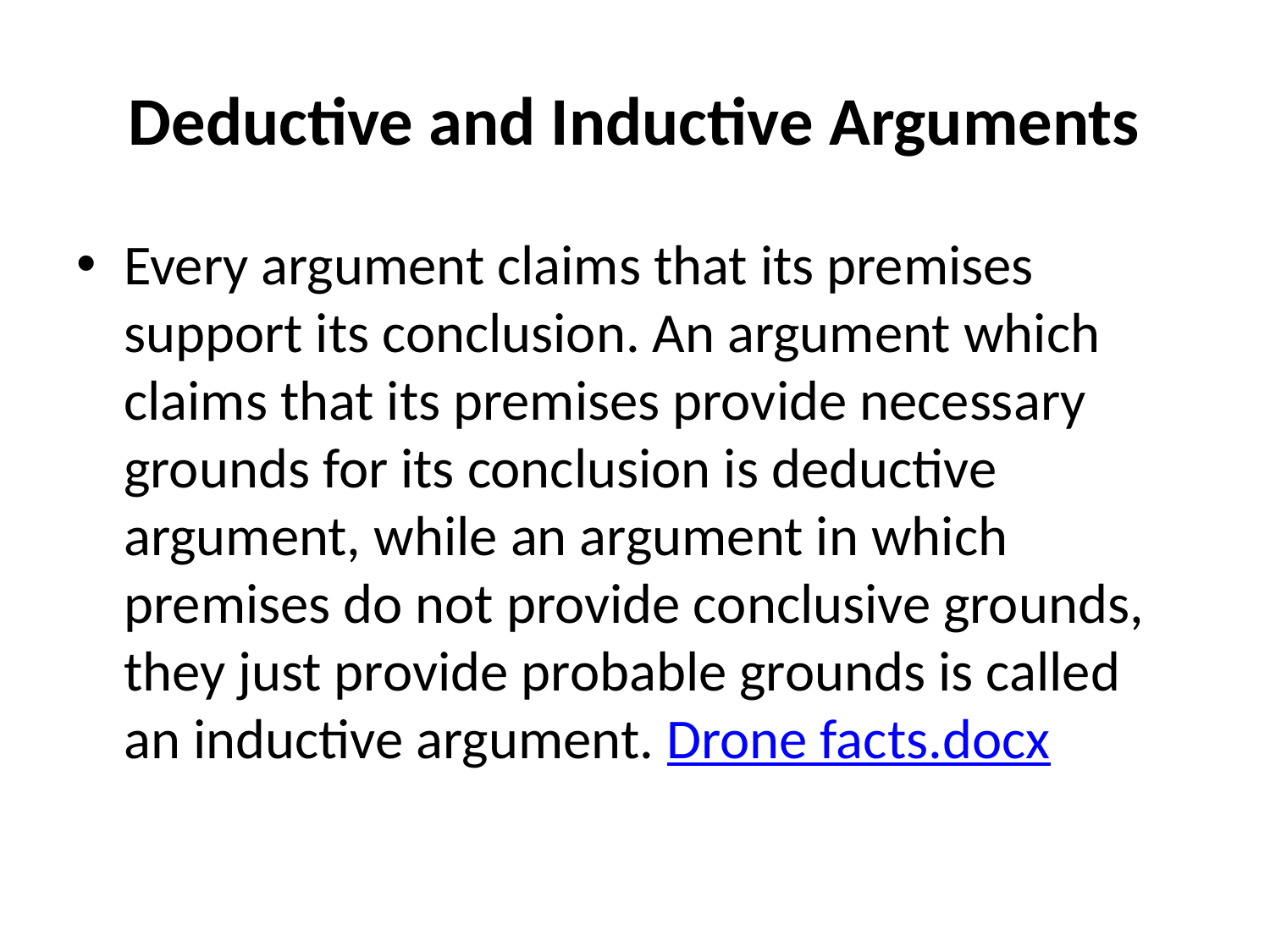

# Deductive and Inductive Arguments
Every argument claims that its premises support its conclusion. An argument which claims that its premises provide necessary grounds for its conclusion is deductive argument, while an argument in which premises do not provide conclusive grounds, they just provide probable grounds is called  an inductive argument. Drone facts.docx